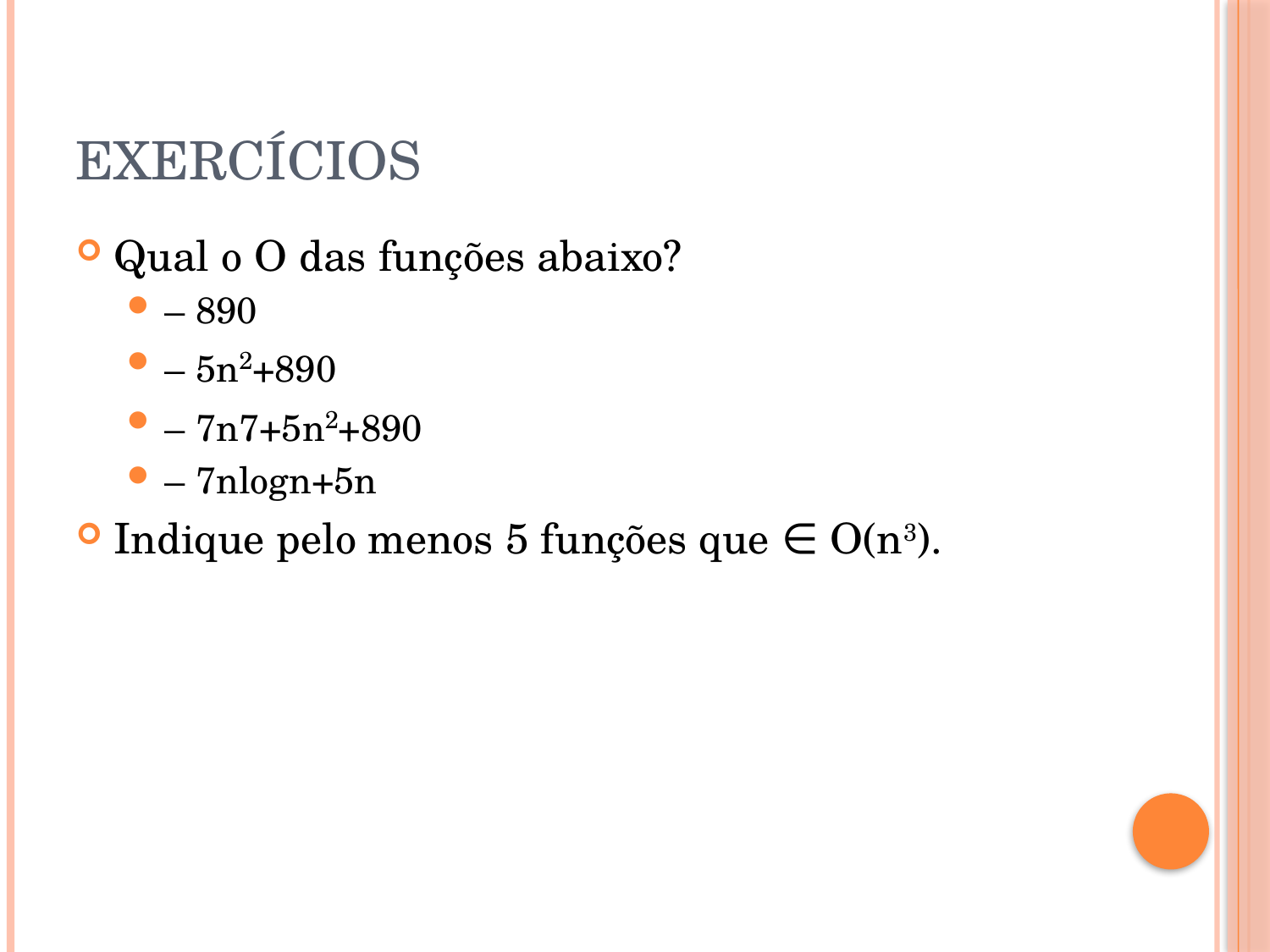

# Exercícios
Qual o O das funções abaixo?
– 890
– 5n2+890
– 7n7+5n2+890
– 7nlogn+5n
Indique pelo menos 5 funções que ∈ O(n3).